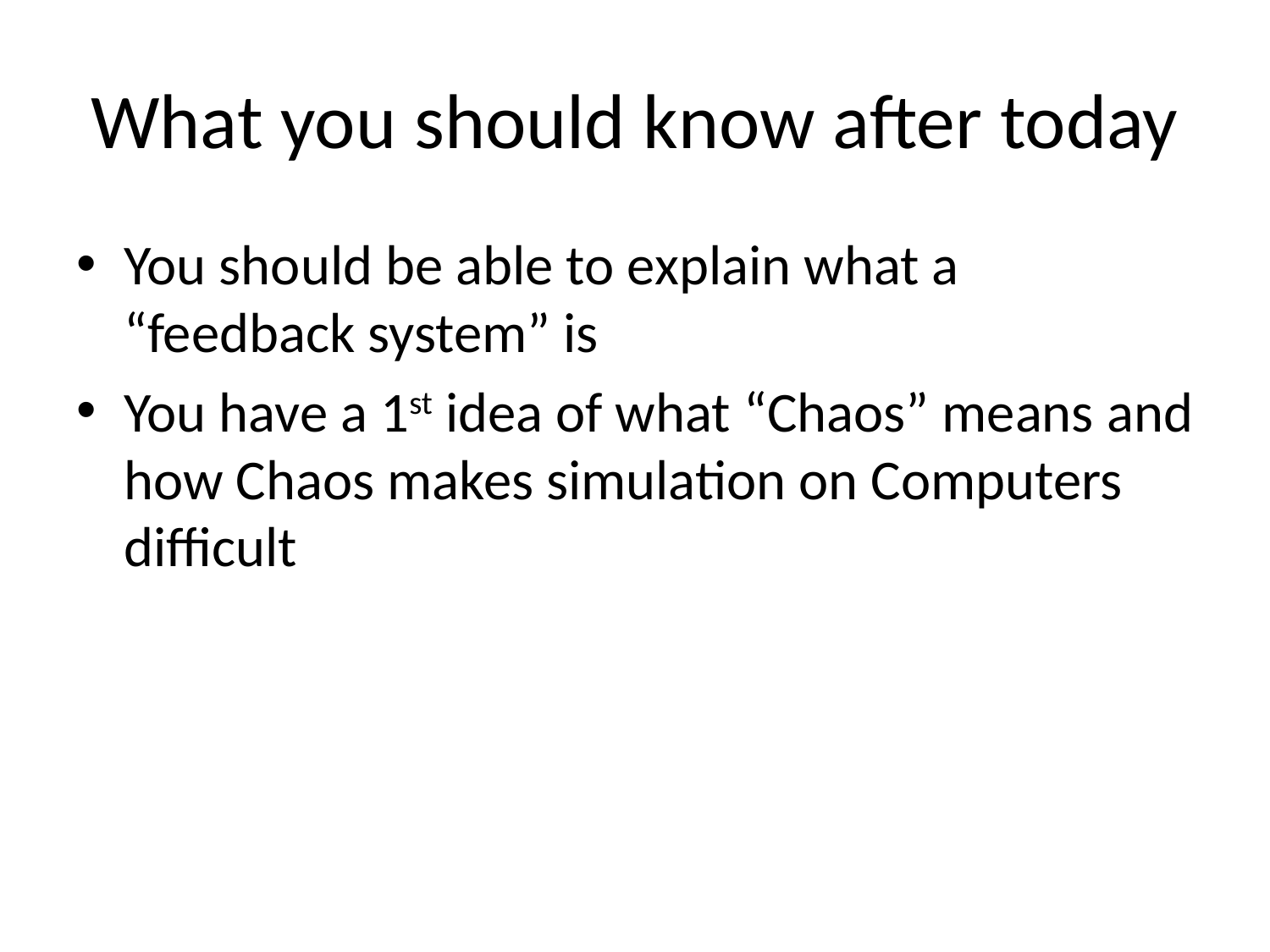

# What you should know after today
You should be able to explain what a “feedback system” is
You have a 1st idea of what “Chaos” means and how Chaos makes simulation on Computers difficult